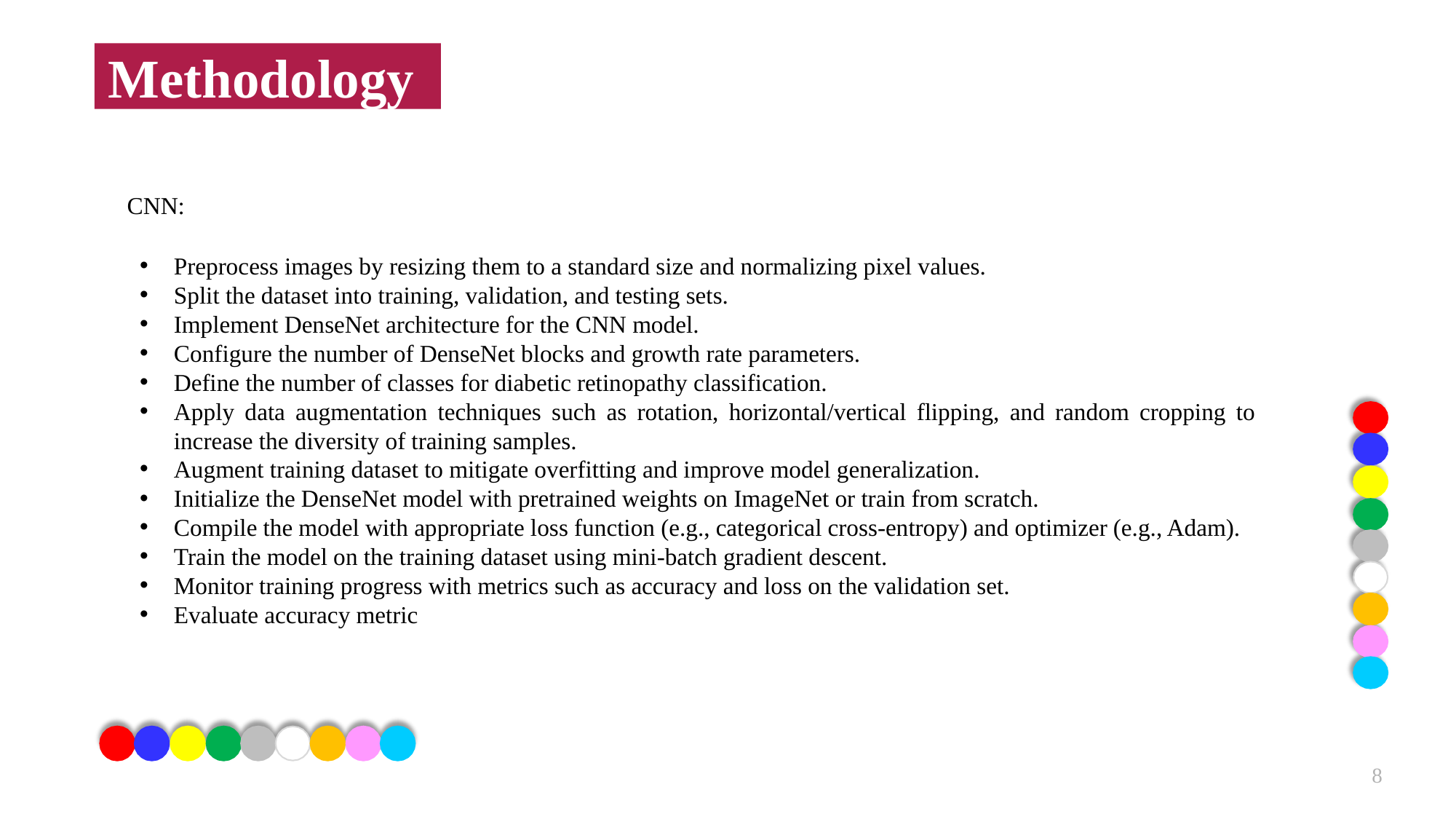

Methodology
CNN:
Preprocess images by resizing them to a standard size and normalizing pixel values.
Split the dataset into training, validation, and testing sets.
Implement DenseNet architecture for the CNN model.
Configure the number of DenseNet blocks and growth rate parameters.
Define the number of classes for diabetic retinopathy classification.
Apply data augmentation techniques such as rotation, horizontal/vertical flipping, and random cropping to increase the diversity of training samples.
Augment training dataset to mitigate overfitting and improve model generalization.
Initialize the DenseNet model with pretrained weights on ImageNet or train from scratch.
Compile the model with appropriate loss function (e.g., categorical cross-entropy) and optimizer (e.g., Adam).
Train the model on the training dataset using mini-batch gradient descent.
Monitor training progress with metrics such as accuracy and loss on the validation set.
Evaluate accuracy metric
8